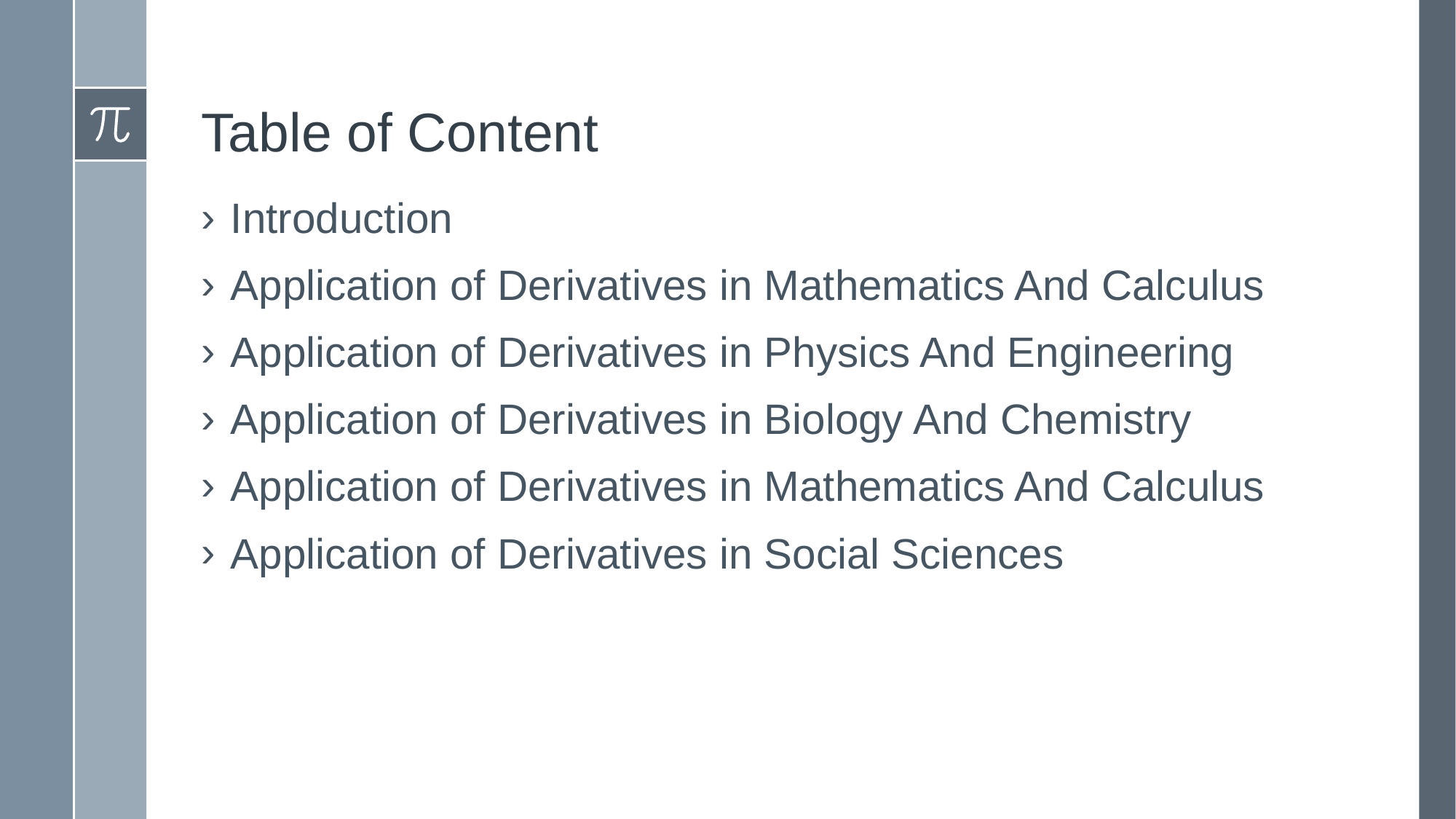

# Table of Content
Introduction
Application of Derivatives in Mathematics And Calculus
Application of Derivatives in Physics And Engineering
Application of Derivatives in Biology And Chemistry
Application of Derivatives in Mathematics And Calculus
Application of Derivatives in Social Sciences